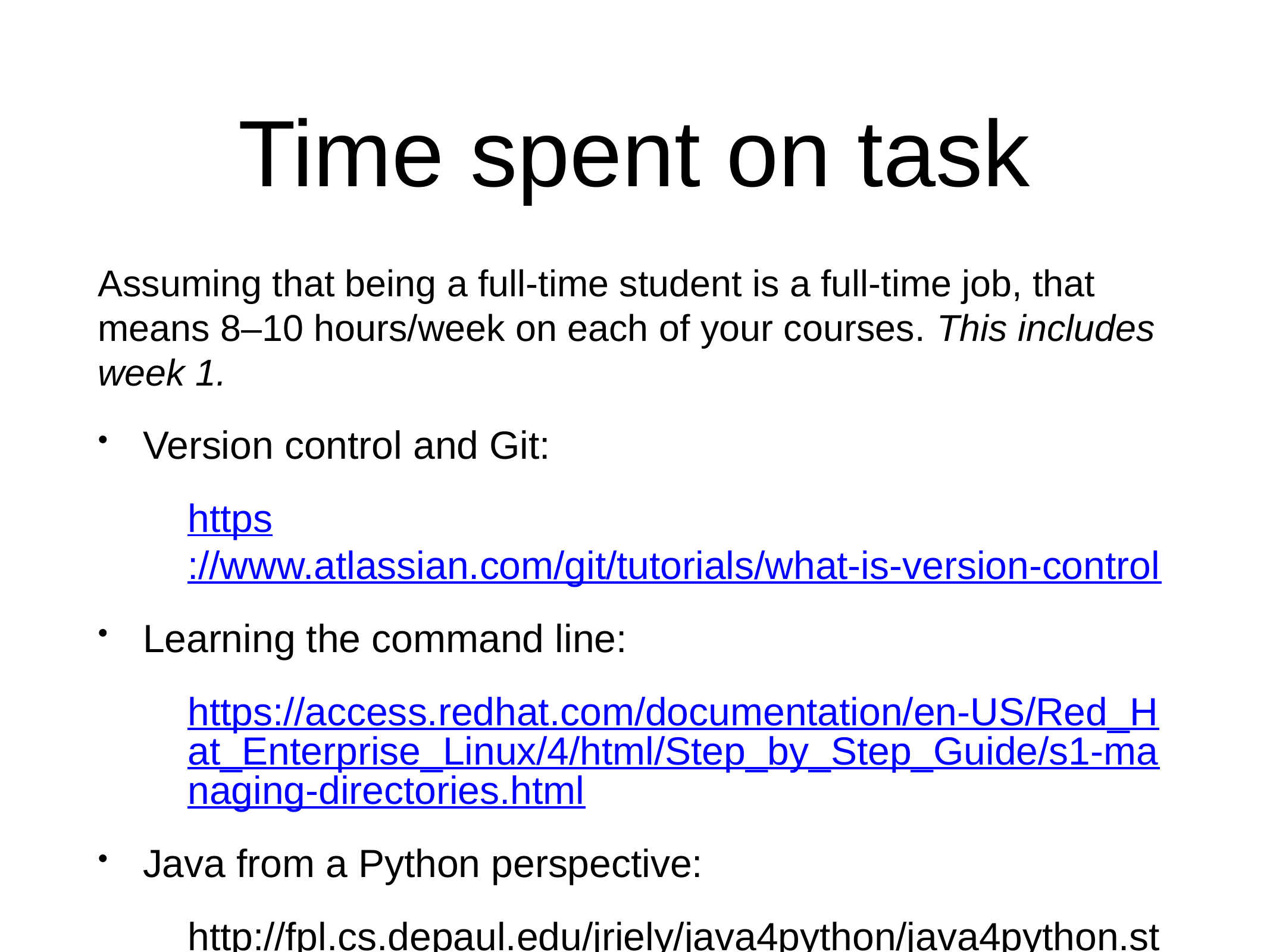

# Time spent on task
Assuming that being a full-time student is a full-time job, that means 8–10 hours/week on each of your courses. This includes week 1.
Version control and Git:
https://www.atlassian.com/git/tutorials/what-is-version-control
Learning the command line:
https://access.redhat.com/documentation/en-US/Red_Hat_Enterprise_Linux/4/html/Step_by_Step_Guide/s1-managing-directories.html
Java from a Python perspective:
http://fpl.cs.depaul.edu/jriely/java4python/java4python.start.html